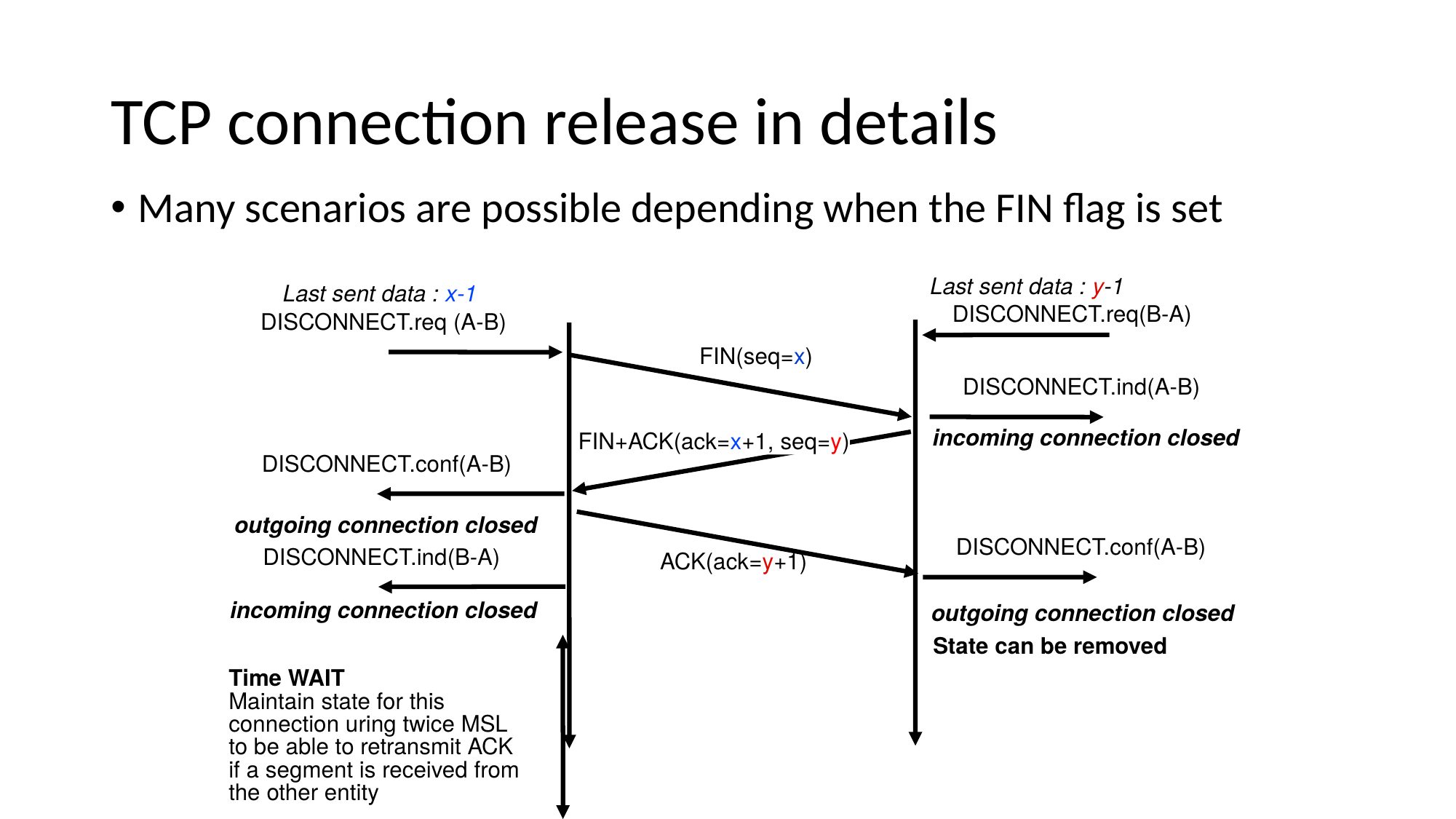

# TCP connection release in details
Many scenarios are possible depending when the FIN flag is set
Last sent data : y-1
Last sent data : x-1
DISCONNECT.req(B-A)
DISCONNECT.req (A-B)
FIN(seq=x)

DISCONNECT.ind(A-B)

incoming connection closed
FIN+ACK(ack=x+1, seq=y)

DISCONNECT.conf(A-B)

DISCONNECT.conf(A-B)
ACK(ack=y+1)

outgoing connection closed
DISCONNECT.ind(B-A)

incoming connection closed
outgoing connection closed

State can be removed
Time WAIT
Maintain state for this
connection uring twice MSL
to be able to retransmit ACK
if a segment is received from
the other entity